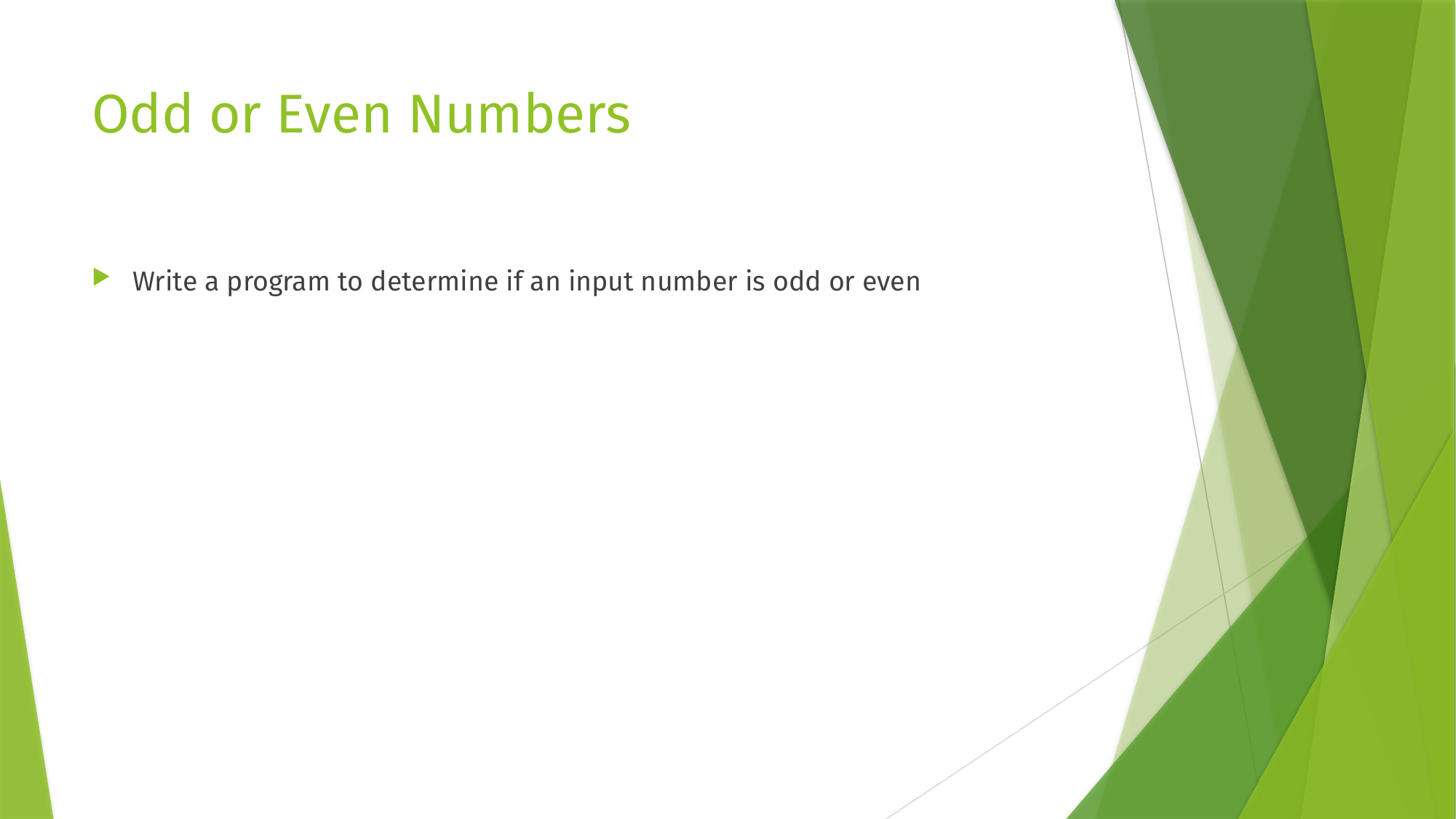

# Odd or Even Numbers
Write a program to determine if an input number is odd or even